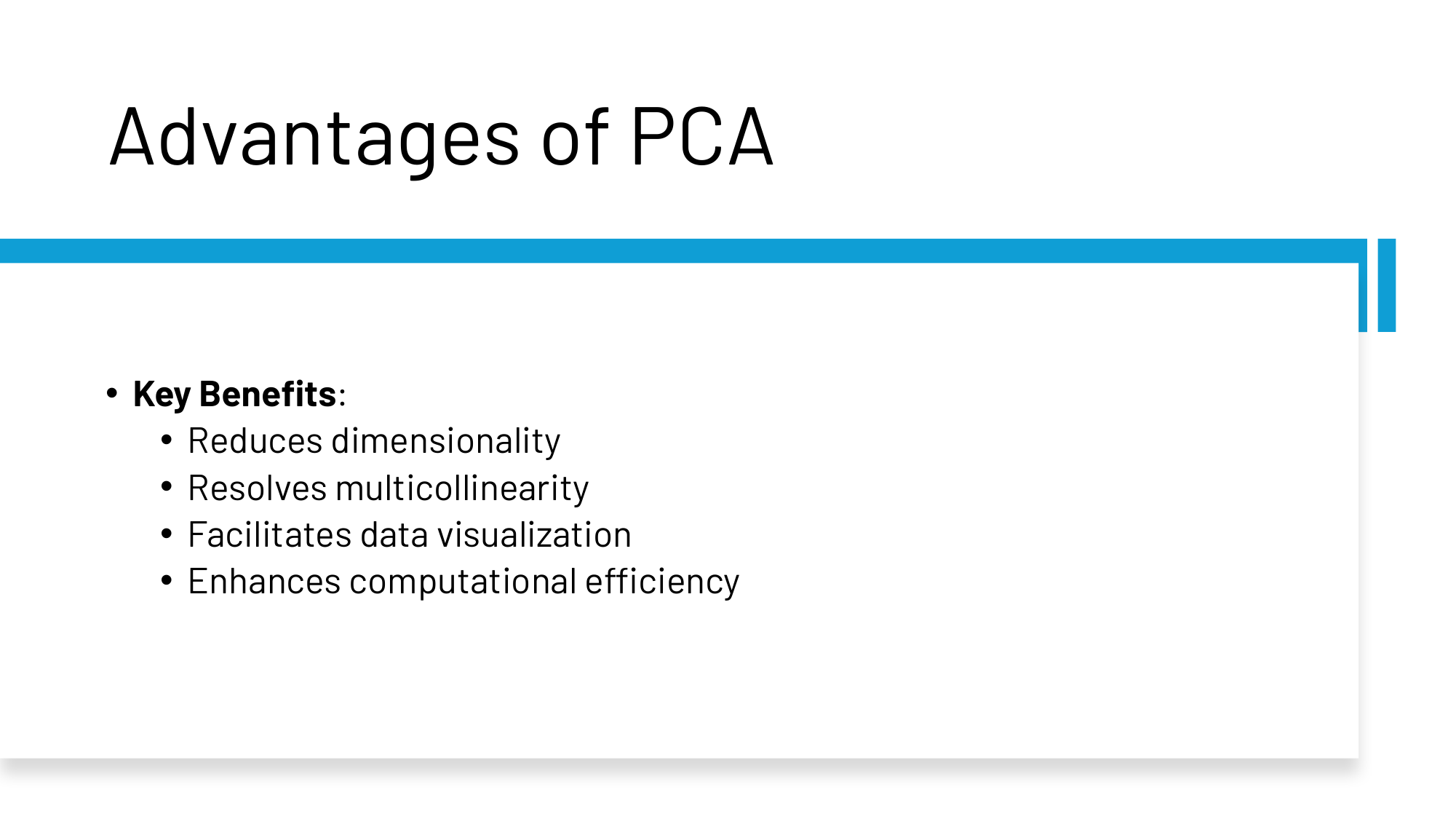

# Advantages of PCA

Key Benefits:
Reduces dimensionality
Resolves multicollinearity
Facilitates data visualization
Enhances computational efficiency